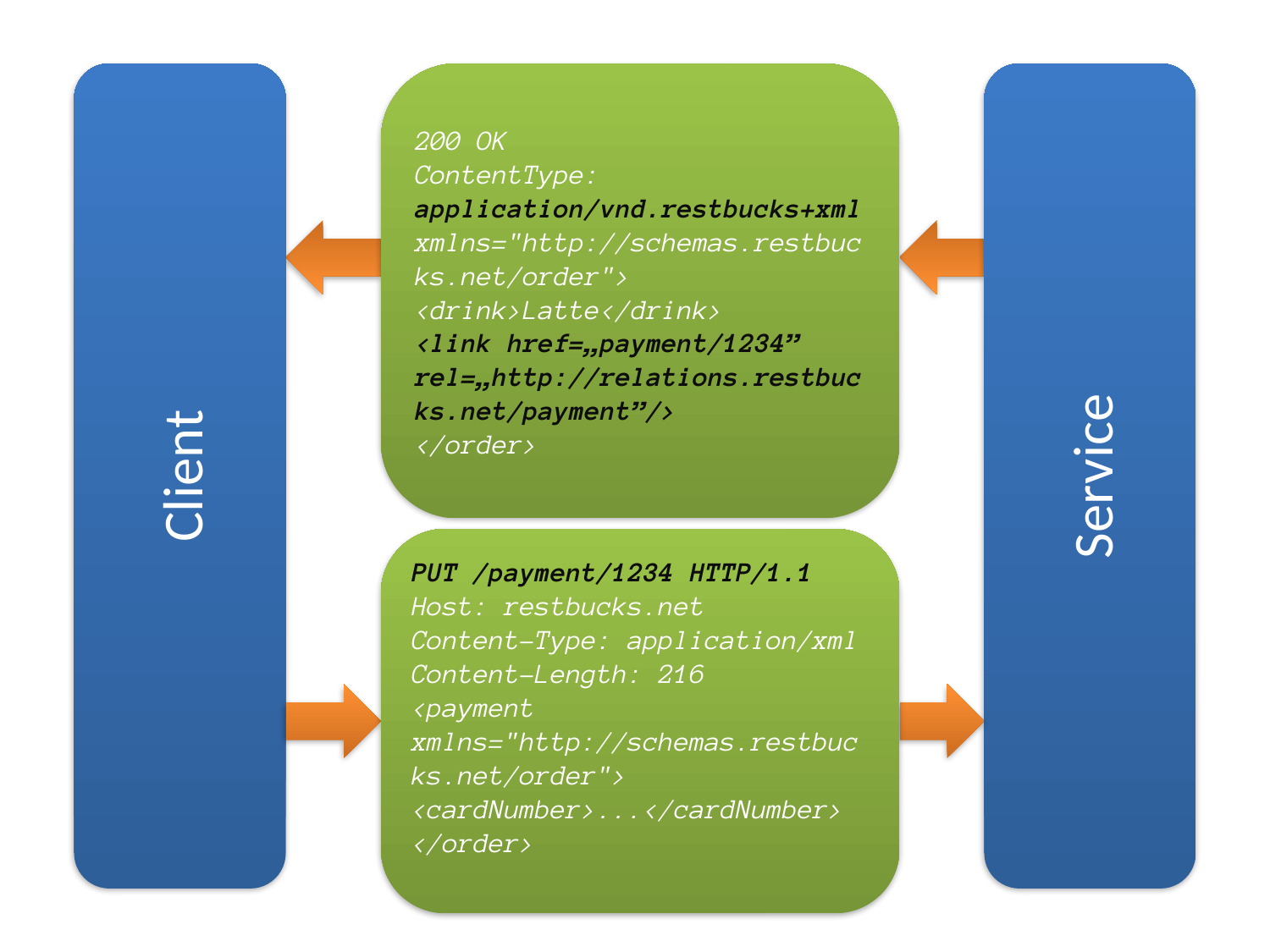

Client
200 OK
ContentType: application/vnd.restbucks+xml xmlns="http://schemas.restbucks.net/order">
<drink>Latte</drink>
<link href=„payment/1234” rel=„http://relations.restbucks.net/payment”/>
</order>
Service

PUT /payment/1234 HTTP/1.1
Host: restbucks.net
Content-Type: application/xml
Content-Length: 216
<payment xmlns="http://schemas.restbucks.net/order">
<cardNumber>...</cardNumber>
</order>